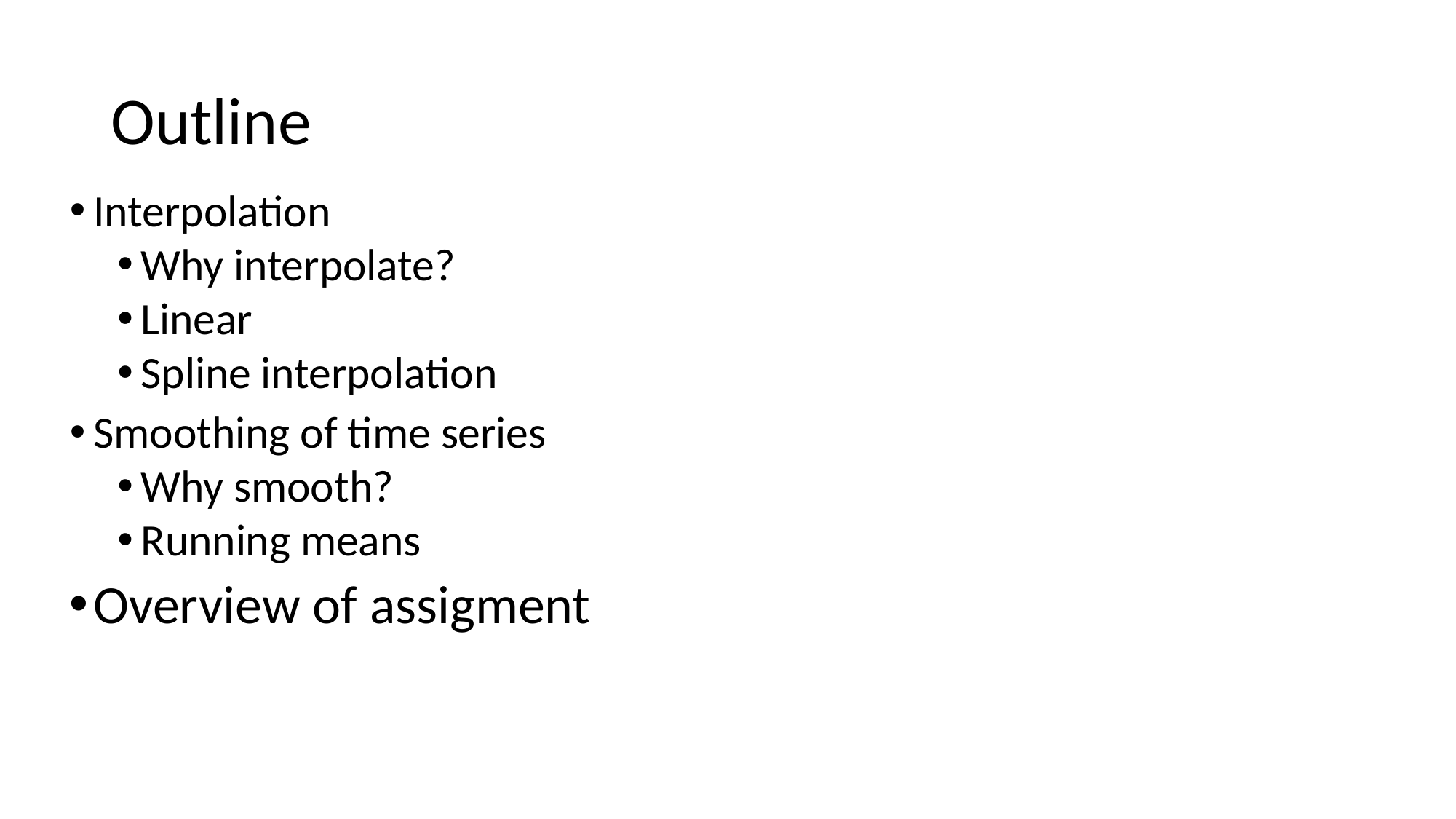

# Outline

Interpolation
Why interpolate?
Linear
Spline interpolation
Smoothing of time series
Why smooth?
Running means
Overview of assigment